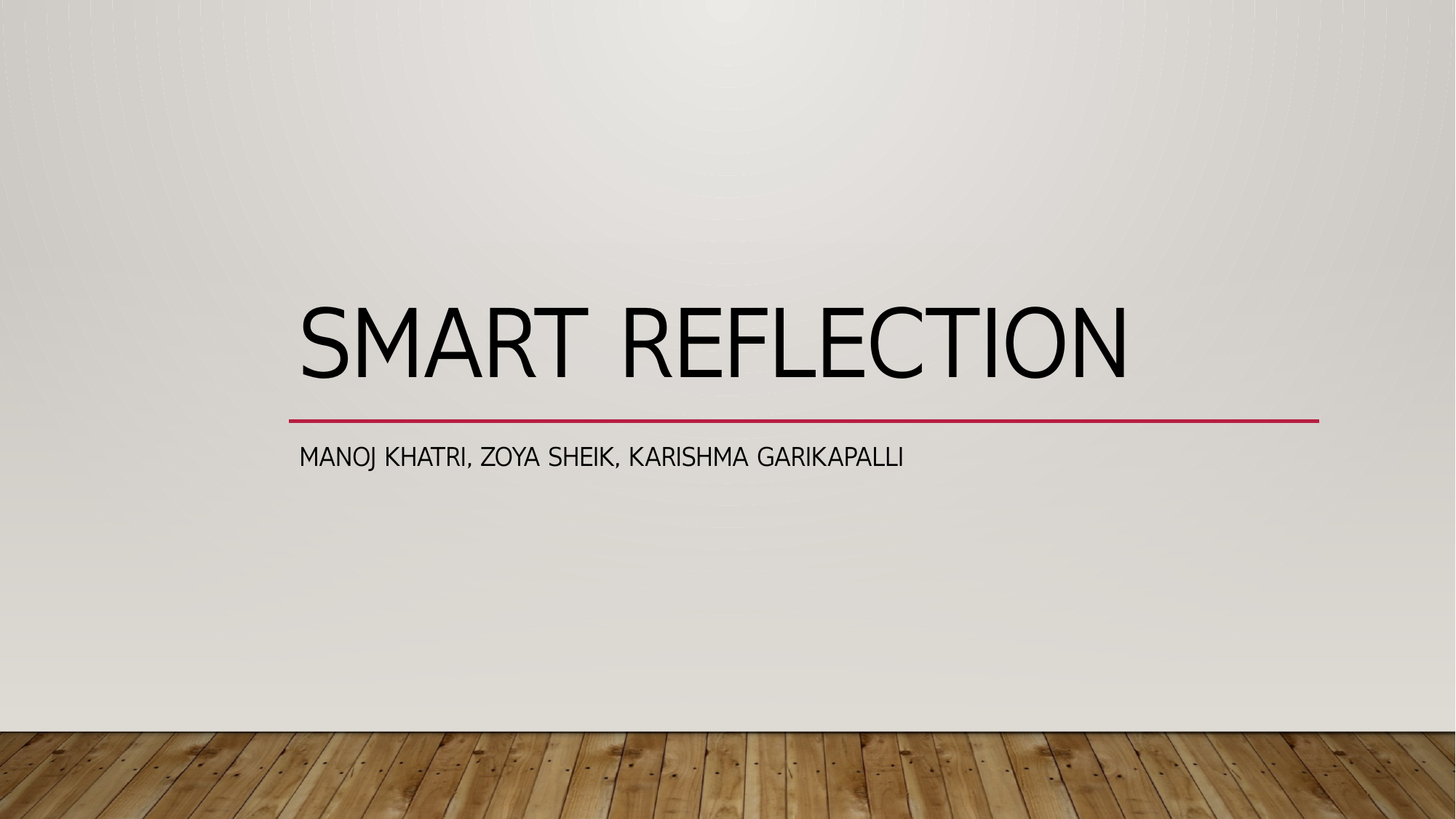

# Smart ReFlection
Manoj Khatri, Zoya Sheik, Karishma Garikapalli